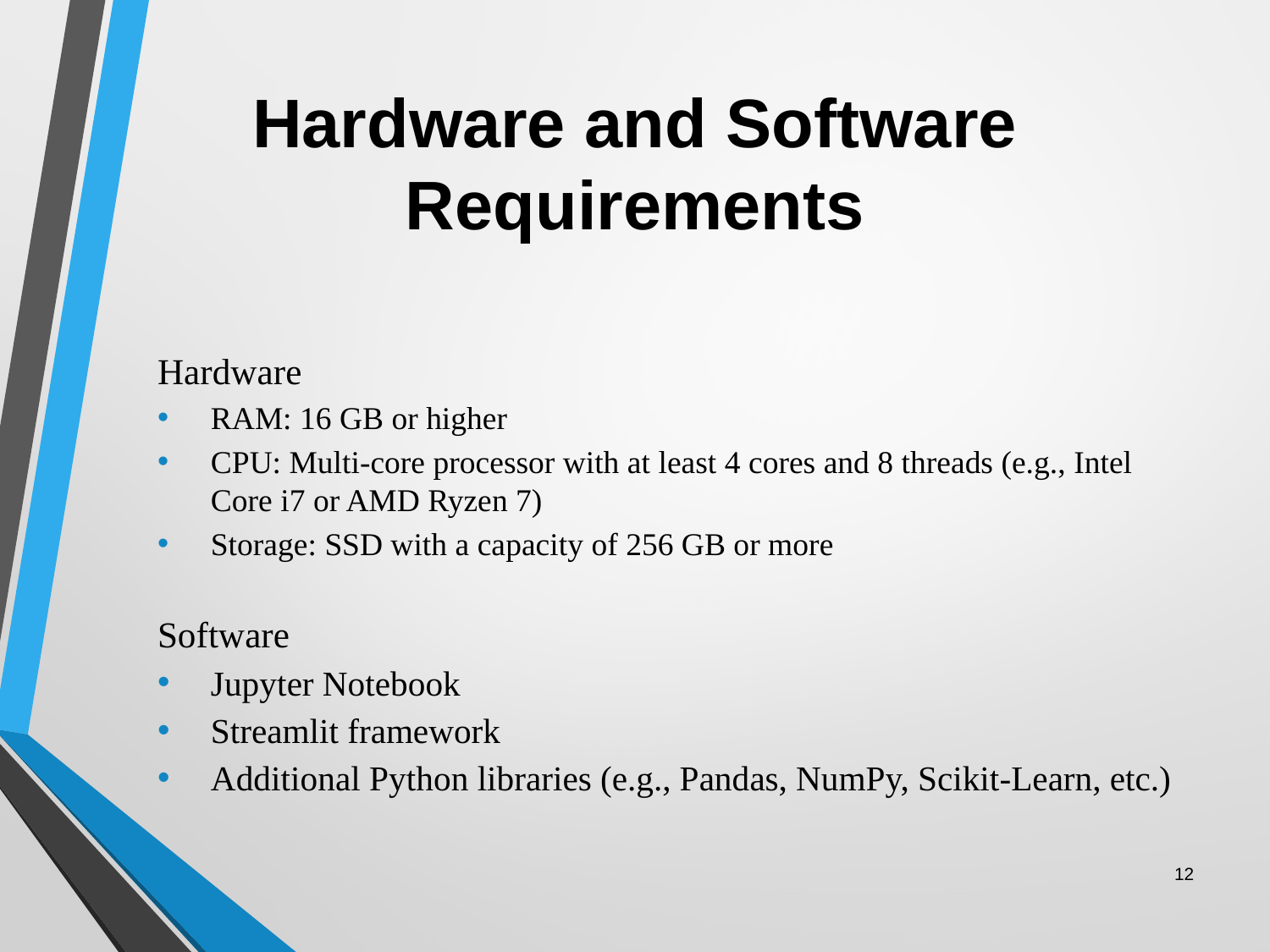

# Hardware and Software Requirements
Hardware
RAM: 16 GB or higher
CPU: Multi-core processor with at least 4 cores and 8 threads (e.g., Intel Core i7 or AMD Ryzen 7)
Storage: SSD with a capacity of 256 GB or more

Software
Jupyter Notebook
Streamlit framework
Additional Python libraries (e.g., Pandas, NumPy, Scikit-Learn, etc.)

12